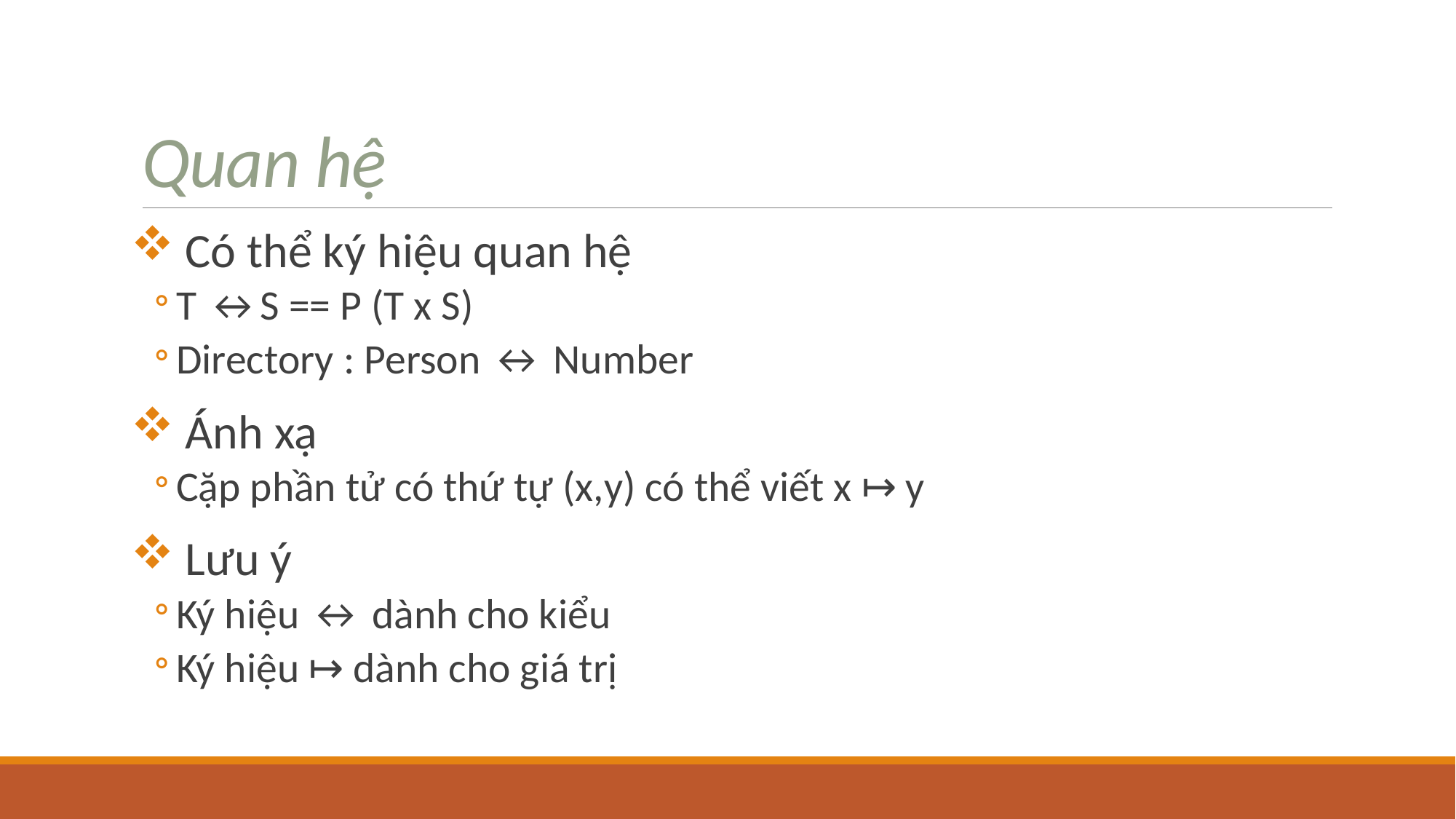

# Quan hệ
 Có thể ký hiệu quan hệ
T ↔S == P (T x S)
Directory : Person ↔ Number
 Ánh xạ
Cặp phần tử có thứ tự (x,y) có thể viết x ↦ y
 Lưu ý
Ký hiệu ↔ dành cho kiểu
Ký hiệu ↦ dành cho giá trị